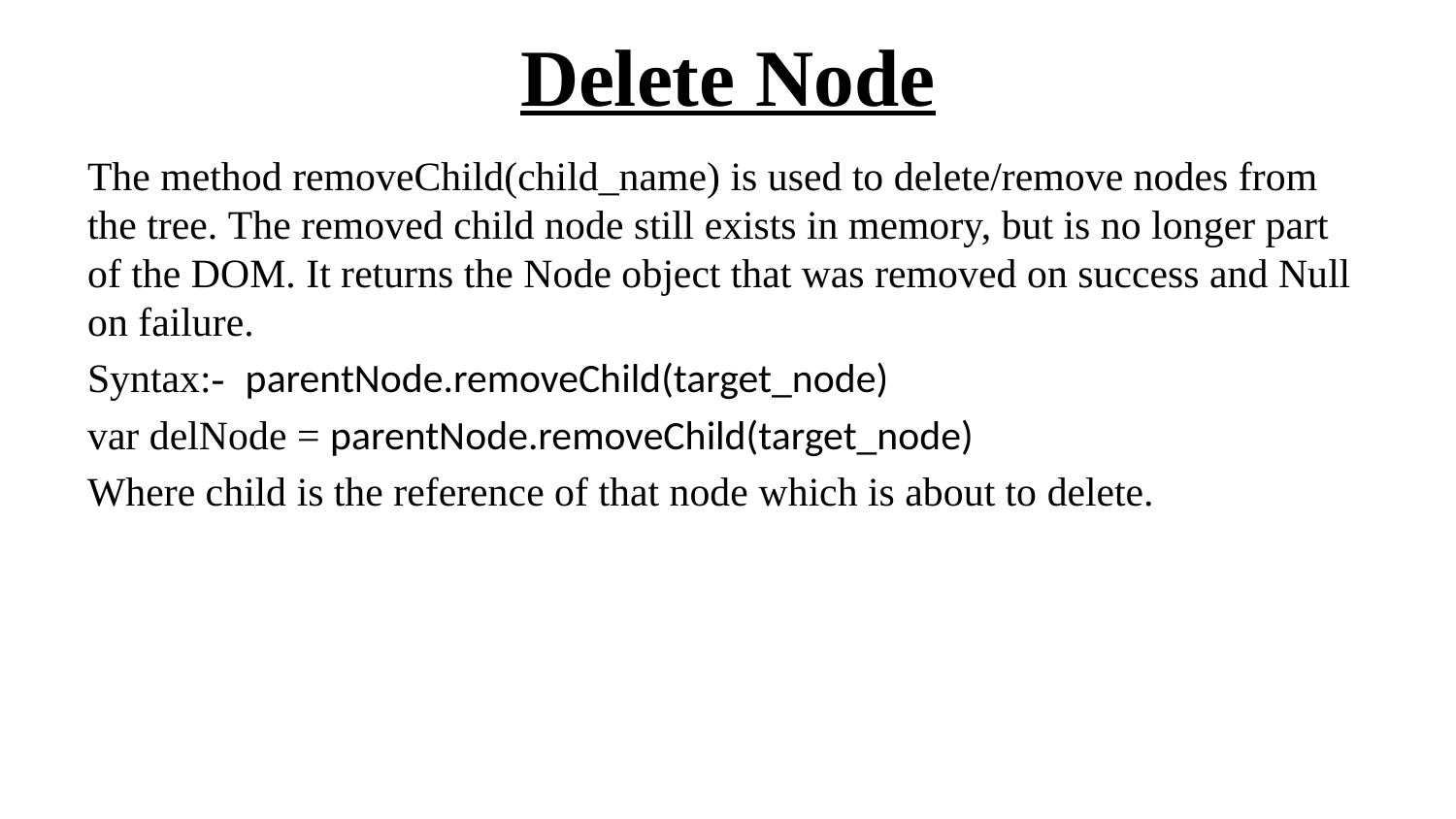

# Delete Node
The method removeChild(child_name) is used to delete/remove nodes from the tree. The removed child node still exists in memory, but is no longer part of the DOM. It returns the Node object that was removed on success and Null on failure.
Syntax:-  parentNode.removeChild(target_node)
var delNode = parentNode.removeChild(target_node)
Where child is the reference of that node which is about to delete.